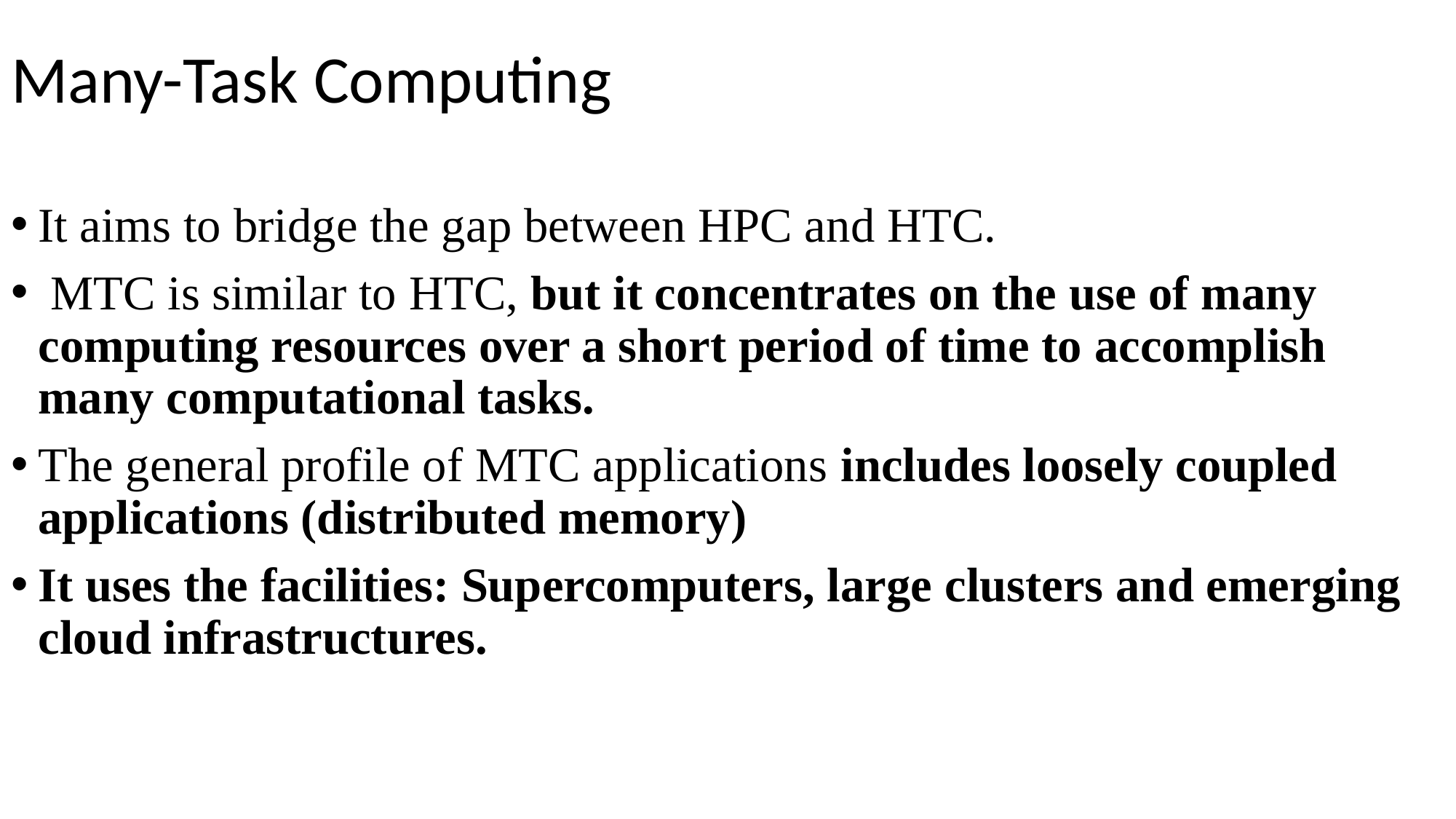

# Many-Task Computing
It aims to bridge the gap between HPC and HTC.
 MTC is similar to HTC, but it concentrates on the use of many computing resources over a short period of time to accomplish many computational tasks.
The general profile of MTC applications includes loosely coupled applications (distributed memory)
It uses the facilities: Supercomputers, large clusters and emerging cloud infrastructures.